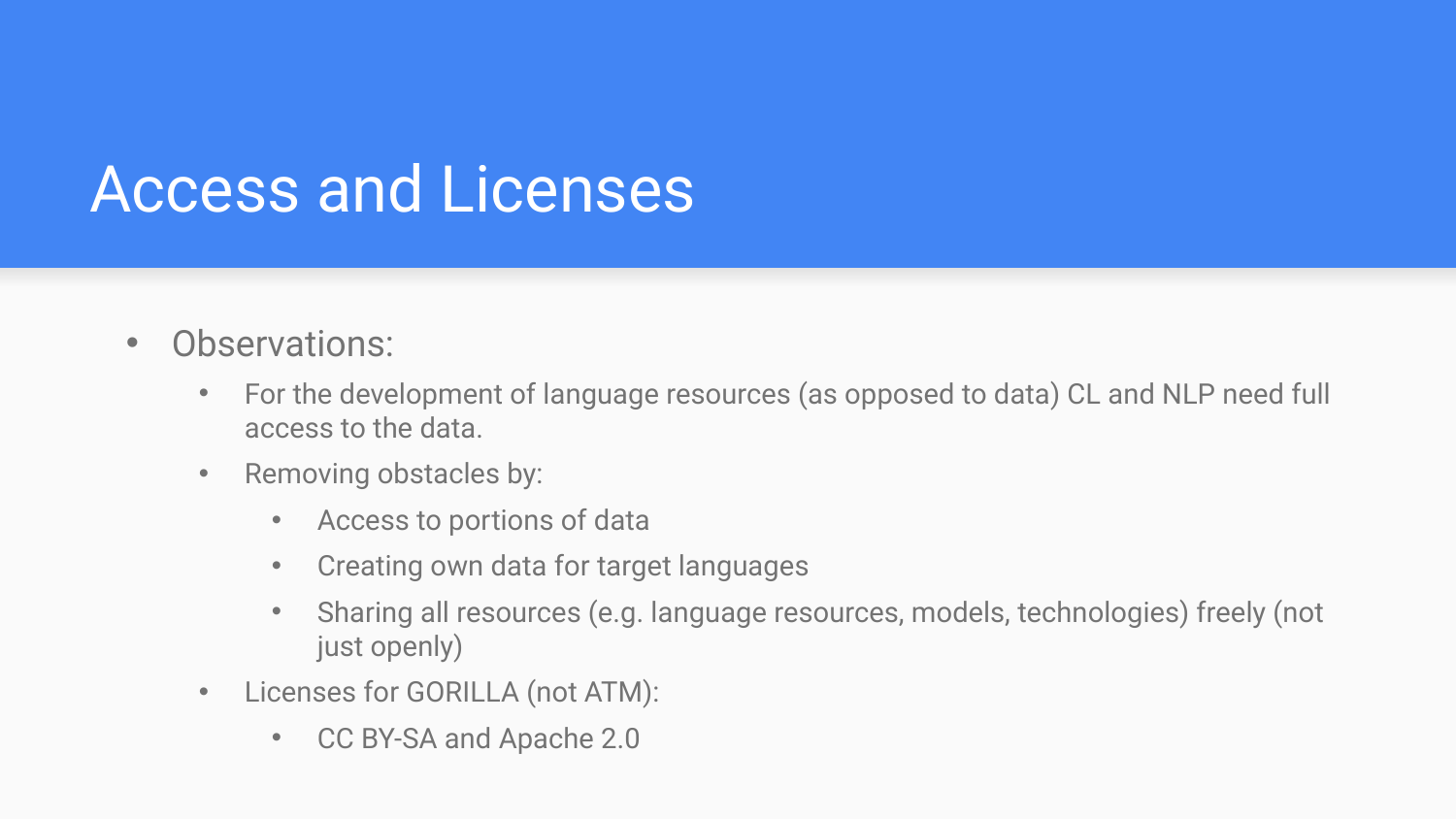

# Access and Licenses
Observations:
For the development of language resources (as opposed to data) CL and NLP need full access to the data.
Removing obstacles by:
Access to portions of data
Creating own data for target languages
Sharing all resources (e.g. language resources, models, technologies) freely (not just openly)
Licenses for GORILLA (not ATM):
CC BY-SA and Apache 2.0